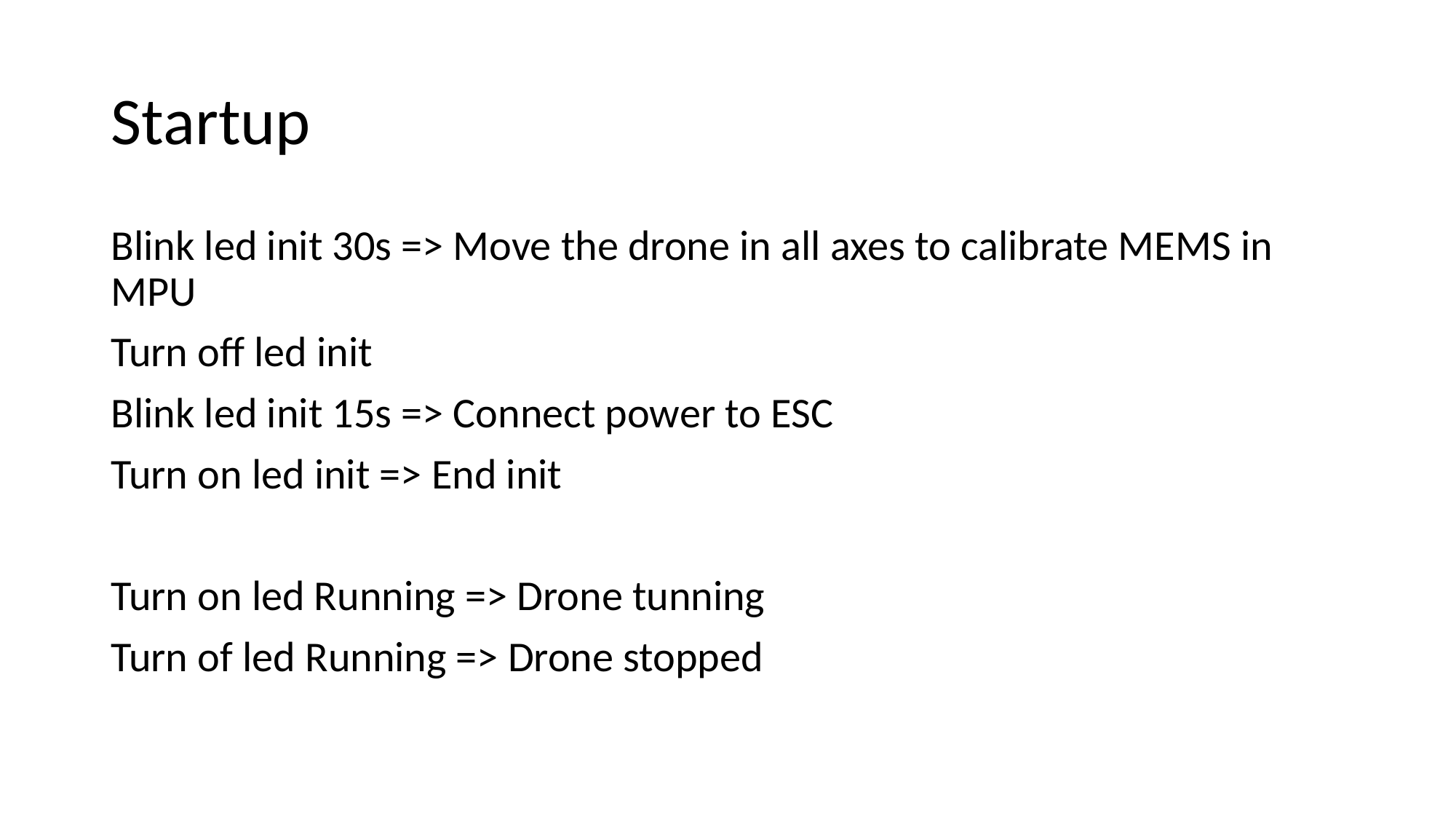

# Startup
Blink led init 30s => Move the drone in all axes to calibrate MEMS in MPU
Turn off led init
Blink led init 15s => Connect power to ESC
Turn on led init => End init

Turn on led Running => Drone tunning
Turn of led Running => Drone stopped